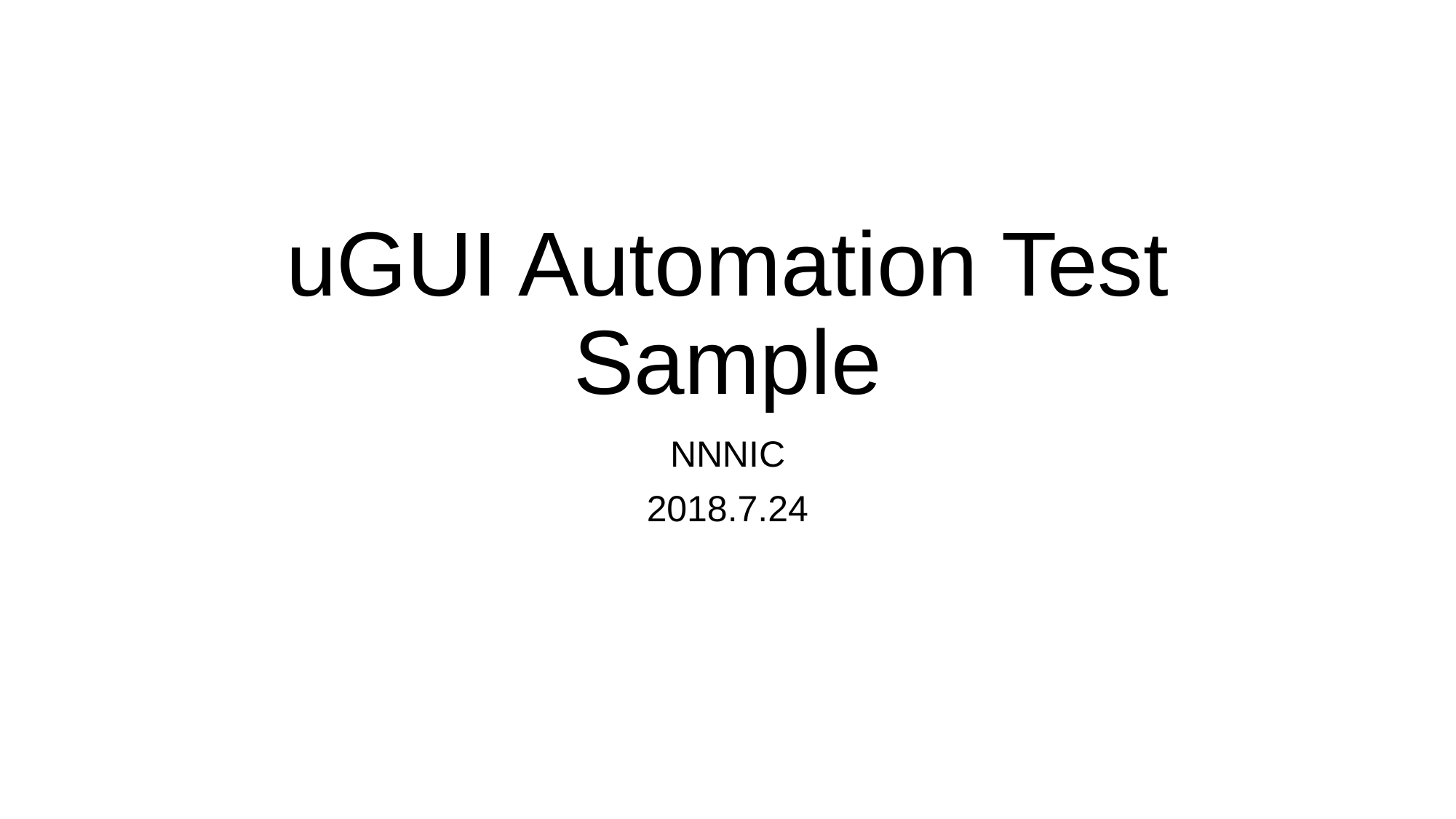

# uGUI Automation Test Sample
NNNIC
2018.7.24